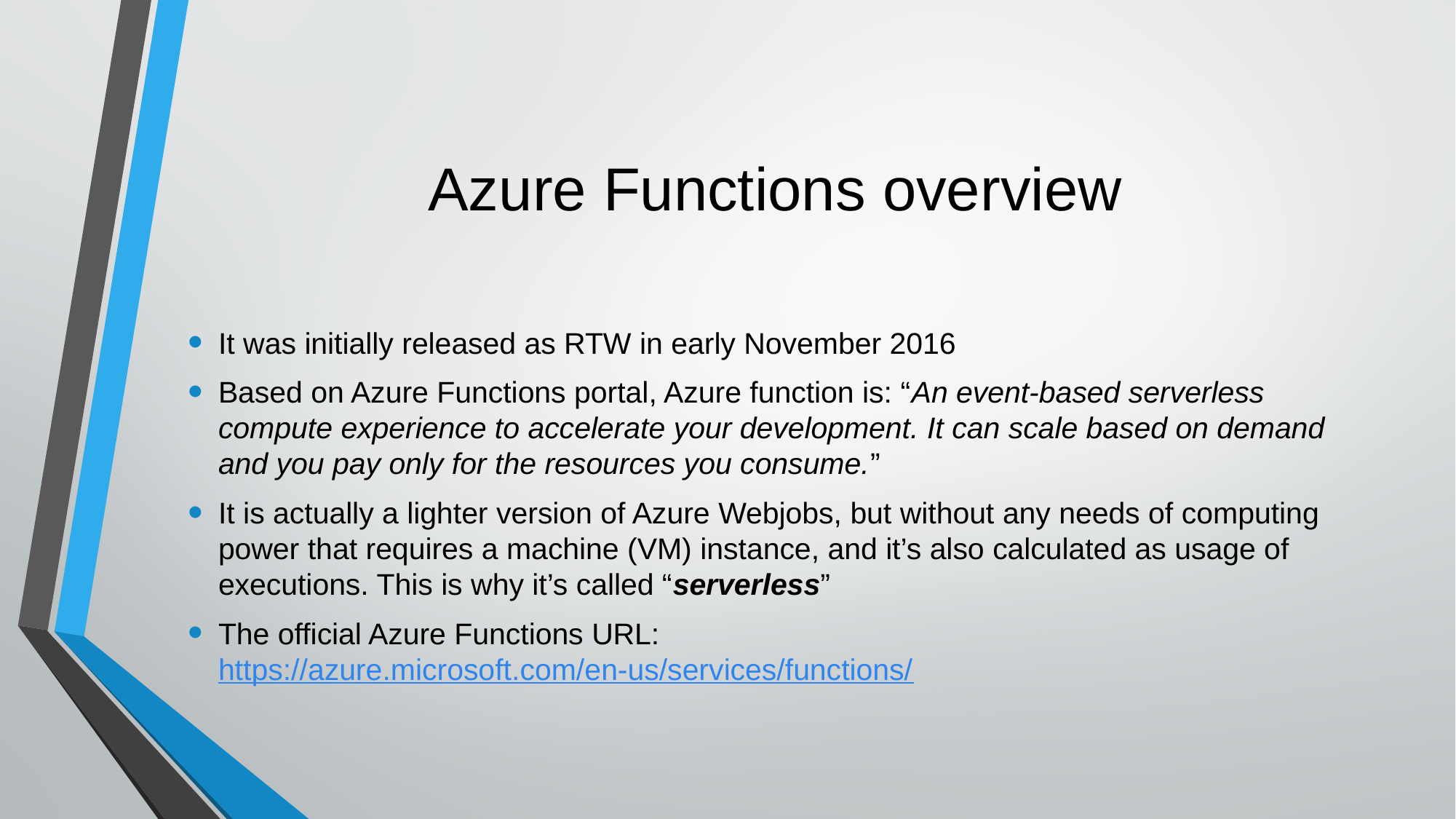

# Azure Functions overview
It was initially released as RTW in early November 2016
Based on Azure Functions portal, Azure function is: “An event-based serverless compute experience to accelerate your development. It can scale based on demand and you pay only for the resources you consume.”
It is actually a lighter version of Azure Webjobs, but without any needs of computing power that requires a machine (VM) instance, and it’s also calculated as usage of executions. This is why it’s called “serverless”
The official Azure Functions URL: https://azure.microsoft.com/en-us/services/functions/